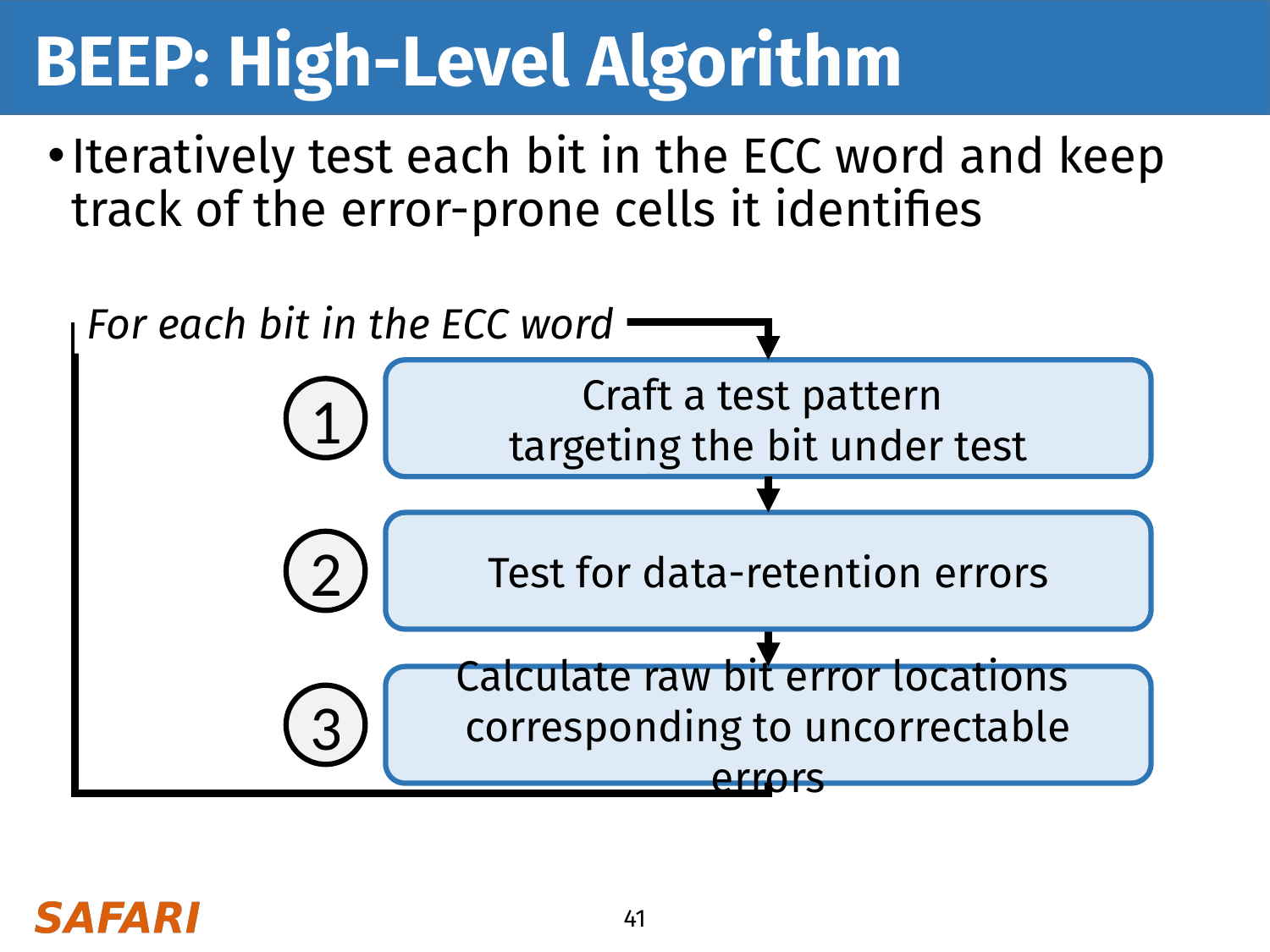

# BEEP: High-Level Algorithm
Iteratively test each bit in the ECC word and keep track of the error-prone cells it identifies
For each bit in the ECC word
Craft a test pattern
targeting the bit under test
1
Test for data-retention errors
2
Calculate raw bit error locations
corresponding to uncorrectable errors
3
41